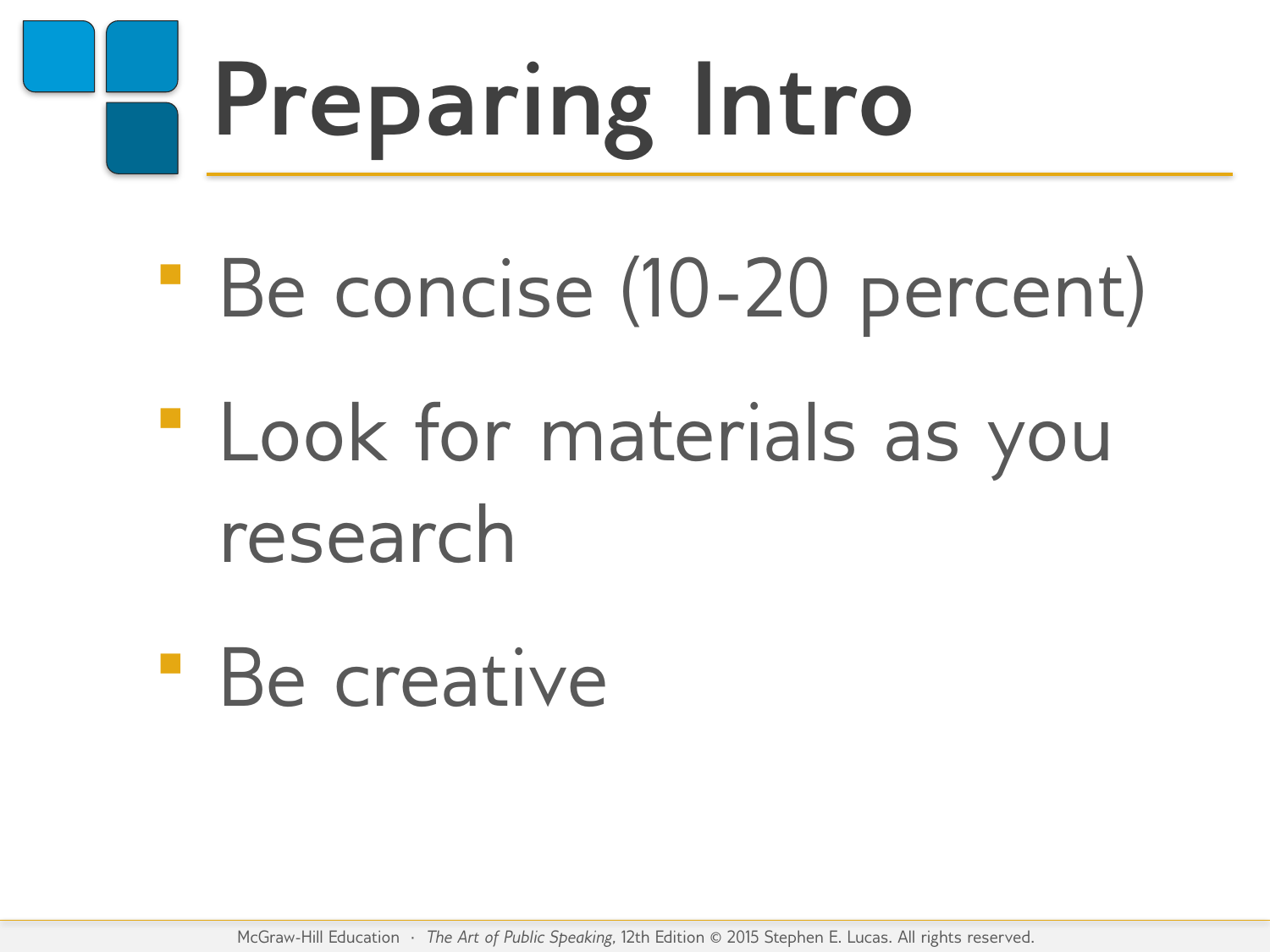

# Preparing Intro
Be concise (10-20 percent)
Look for materials as you research
Be creative